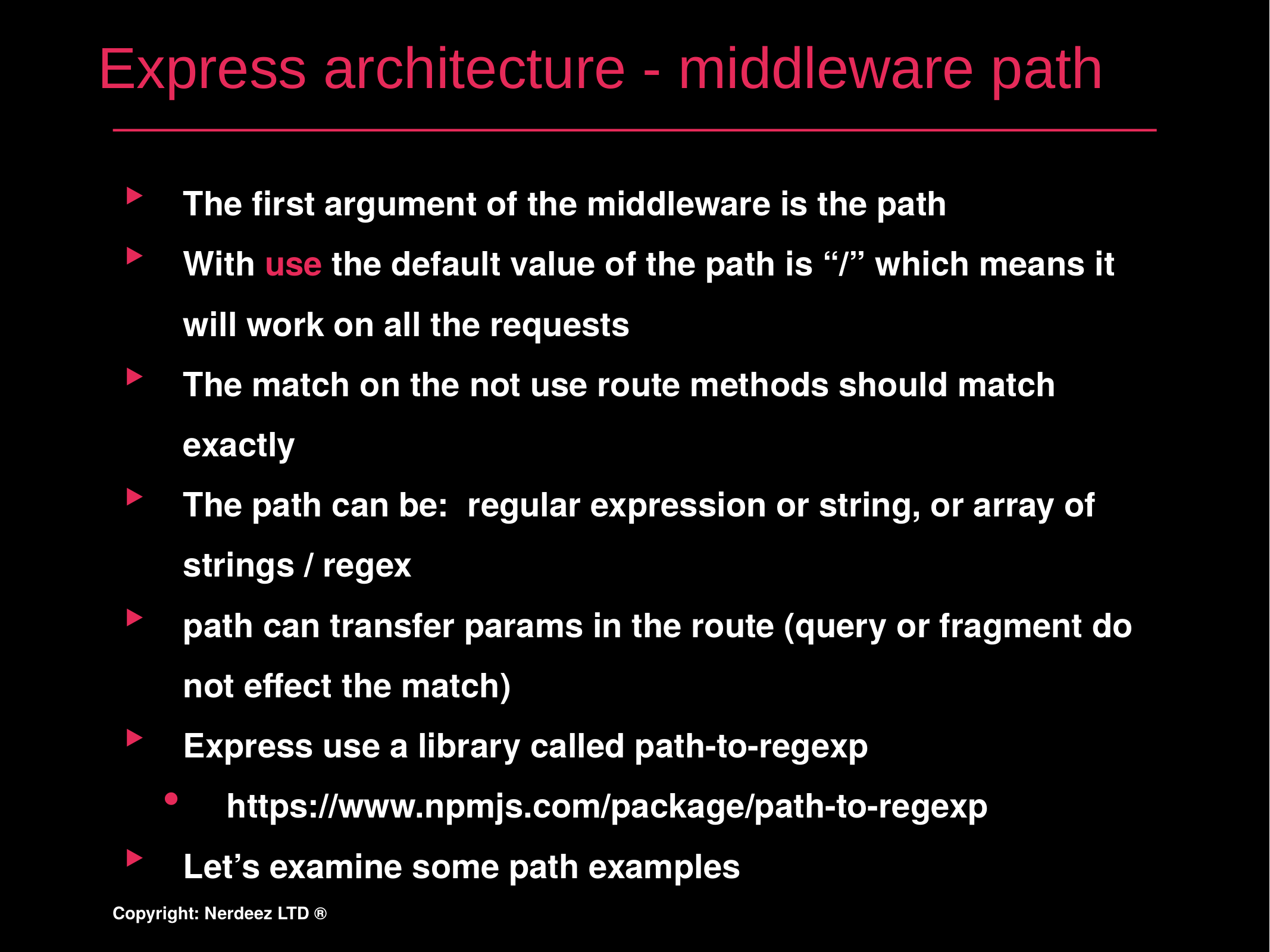

# Express architecture - middleware path

The first argument of the middleware is the path
With use the default value of the path is “/” which means it will work on all the requests
The match on the not use route methods should match exactly
The path can be:  regular expression or string, or array of strings / regex
path can transfer params in the route (query or fragment do not effect the match)
Express use a library called path-to-regexp
https://www.npmjs.com/package/path-to-regexp
Let’s examine some path examples

Copyright: Nerdeez LTD ®